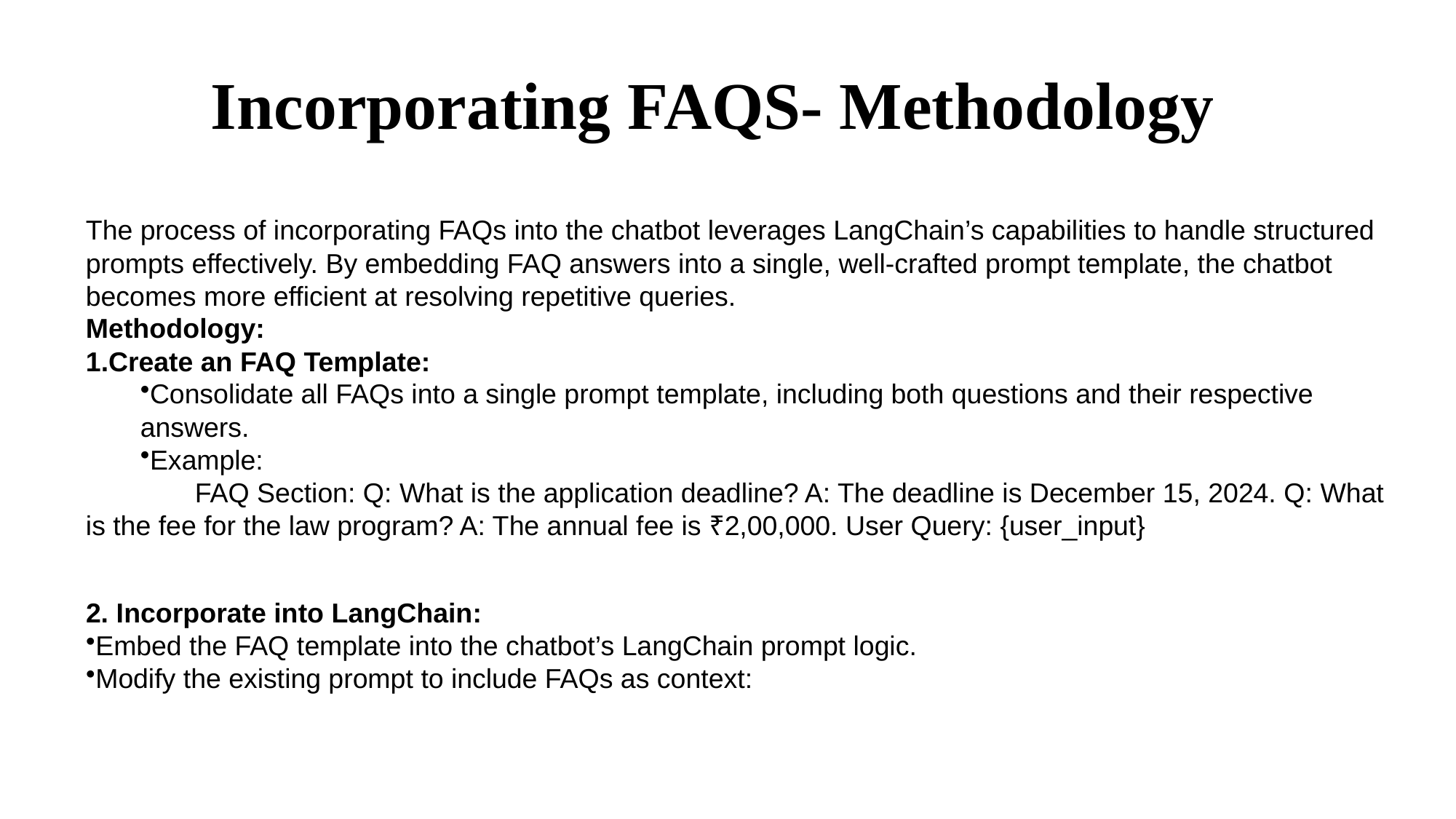

Incorporating FAQS- Methodology
The process of incorporating FAQs into the chatbot leverages LangChain’s capabilities to handle structured prompts effectively. By embedding FAQ answers into a single, well-crafted prompt template, the chatbot becomes more efficient at resolving repetitive queries.
Methodology:
Create an FAQ Template:
Consolidate all FAQs into a single prompt template, including both questions and their respective answers.
Example:
	FAQ Section: Q: What is the application deadline? A: The deadline is December 15, 2024. Q: What is the fee for the law program? A: The annual fee is ₹2,00,000. User Query: {user_input}

2. Incorporate into LangChain:
Embed the FAQ template into the chatbot’s LangChain prompt logic.
Modify the existing prompt to include FAQs as context: